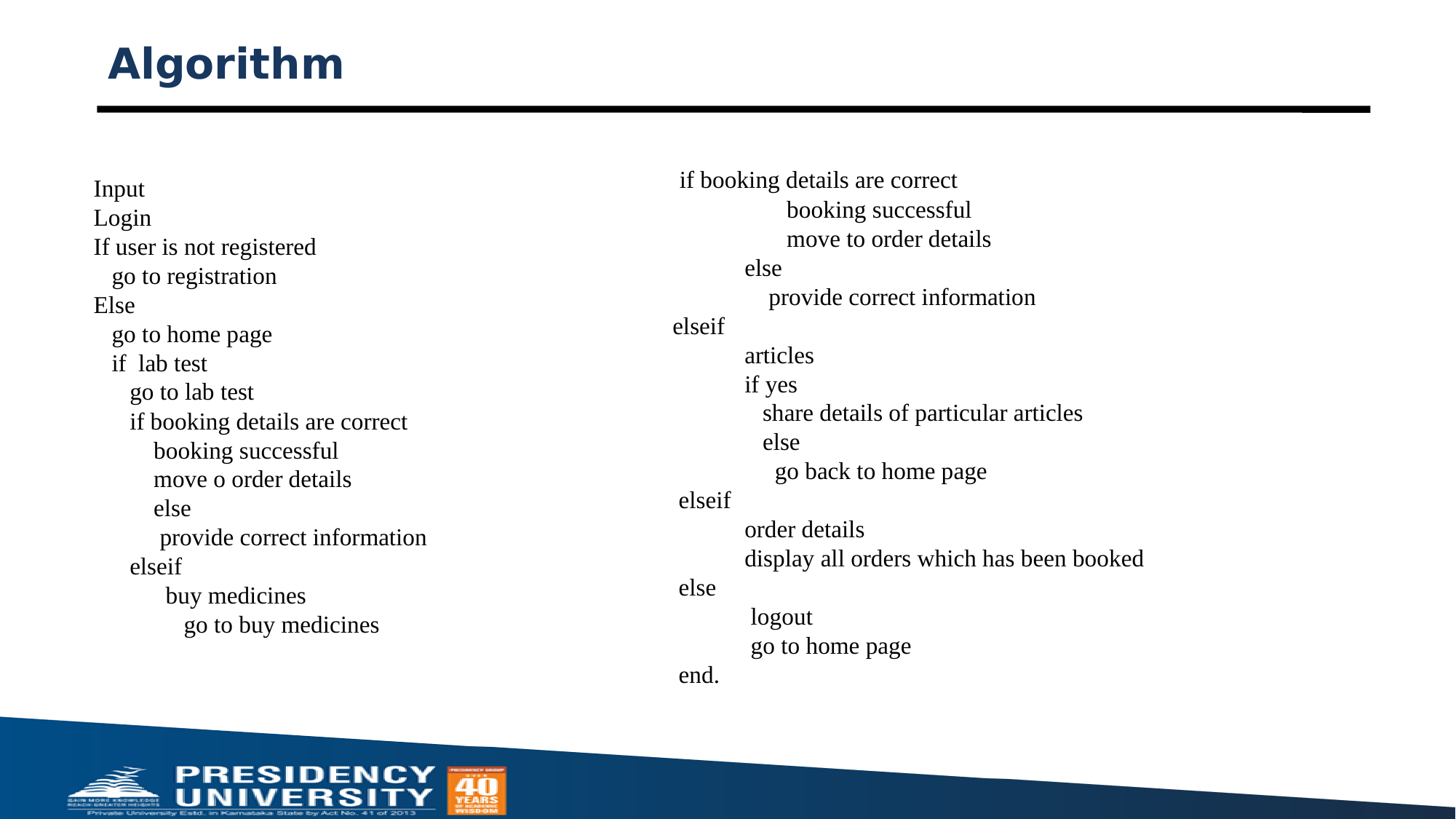

# Algorithm
 if booking details are correct
                   booking successful
                   move to order details
            else
                provide correct information
elseif
            articles
            if yes
               share details of particular articles
               else
                 go back to home page
 elseif
            order details
            display all orders which has been booked
 else
             logout
             go to home page
 end.

Input
Login
If user is not registered
   go to registration
Else
   go to home page
   if  lab test
      go to lab test
      if booking details are correct
          booking successful
          move o order details
          else
           provide correct information
      elseif
            buy medicines
               go to buy medicines